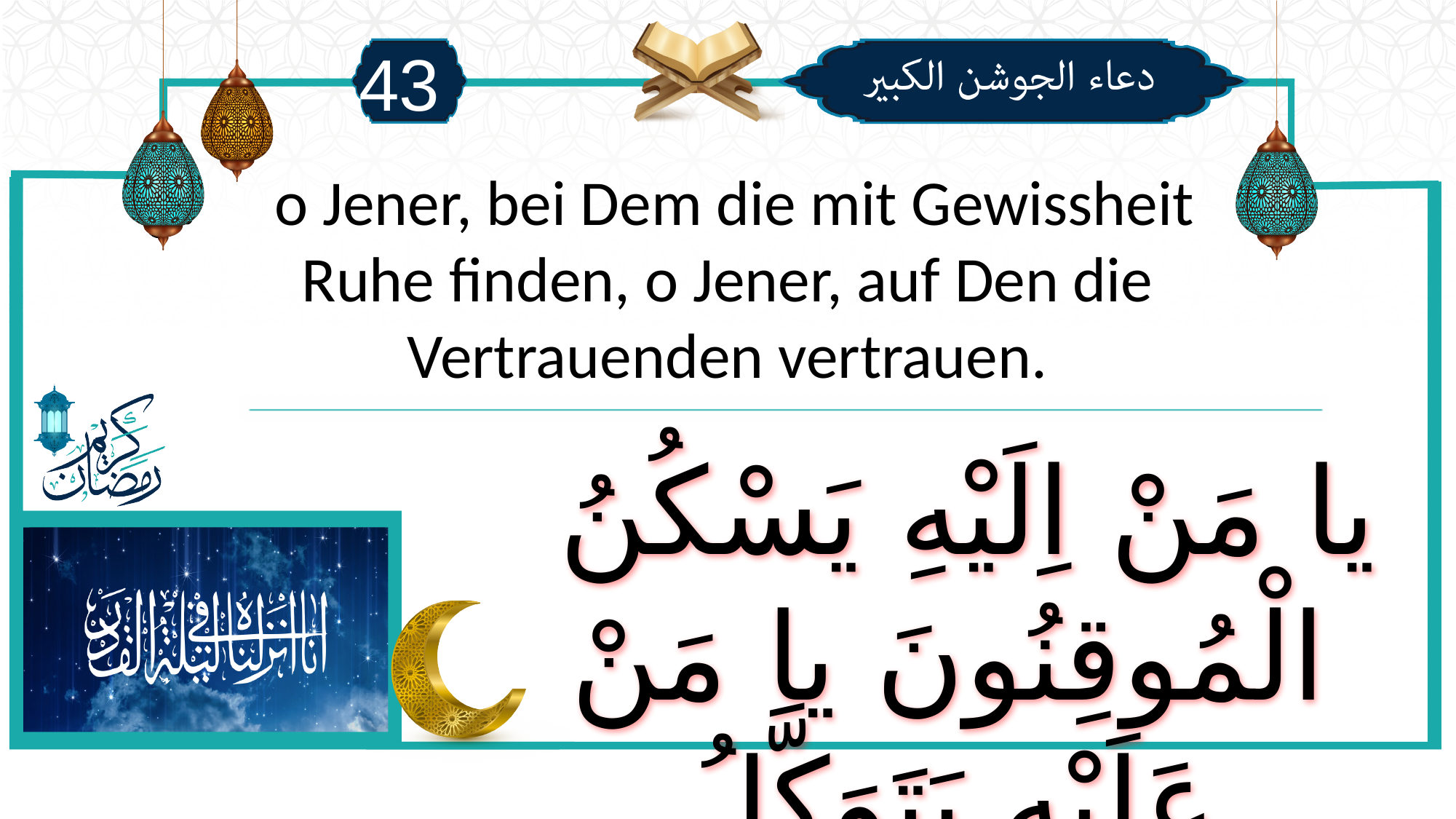

43
 o Jener, bei Dem die mit Gewissheit Ruhe finden, o Jener, auf Den die Vertrauenden vertrauen.
 يا مَنْ اِلَيْهِ يَسْكُنُ الْمُوقِنُونَ يا مَنْ عَلَيْهِ يَتَوَكَّلُ الْمُتَوَكِّلُونَ